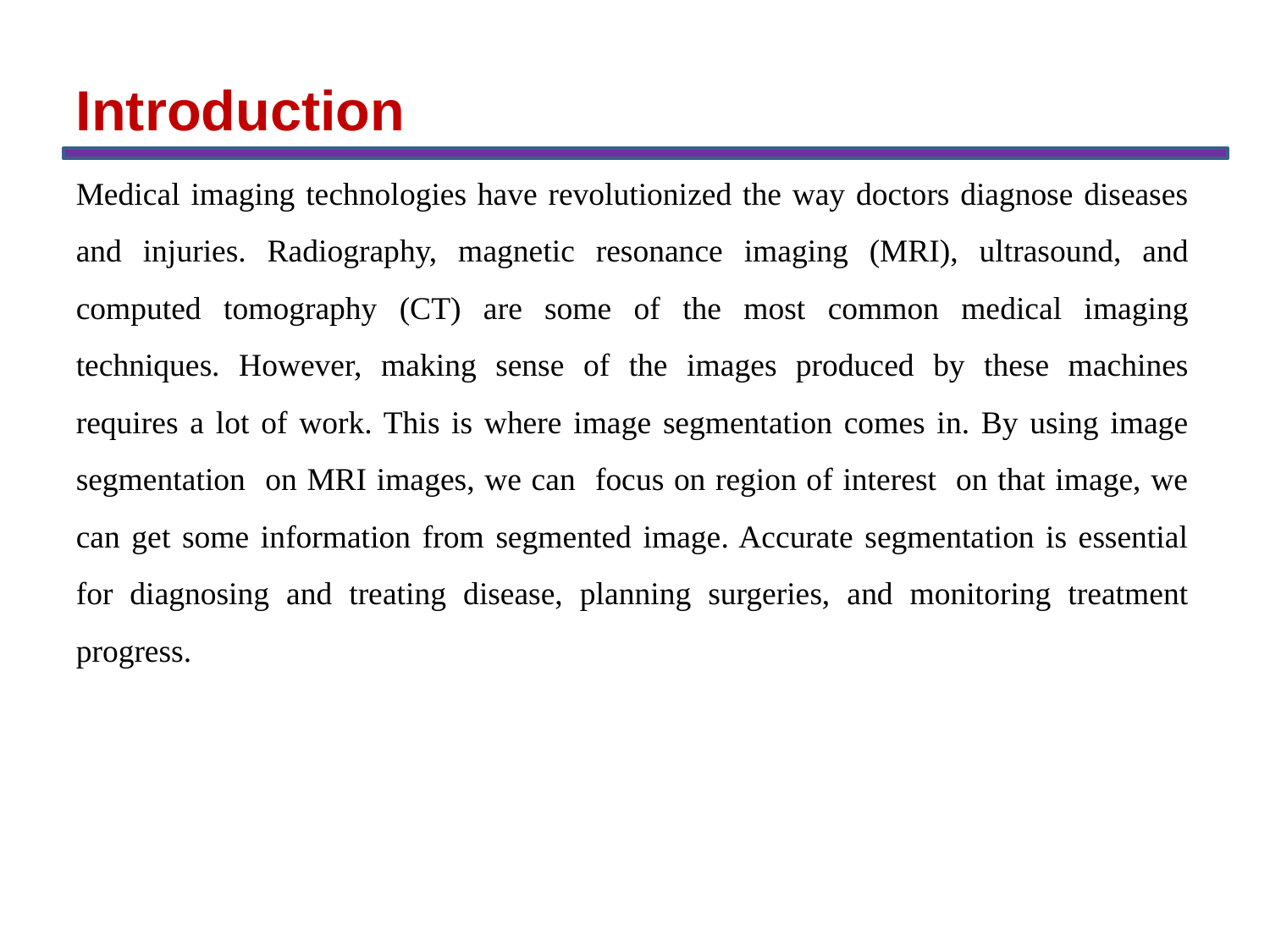

Introduction

Medical imaging technologies have revolutionized the way doctors diagnose diseases and injuries. Radiography, magnetic resonance imaging (MRI), ultrasound, and computed tomography (CT) are some of the most common medical imaging techniques. However, making sense of the images produced by these machines requires a lot of work. This is where image segmentation comes in. By using image segmentation  on MRI images, we can  focus on region of interest  on that image, we can get some information from segmented image. Accurate segmentation is essential for diagnosing and treating disease, planning surgeries, and monitoring treatment progress.